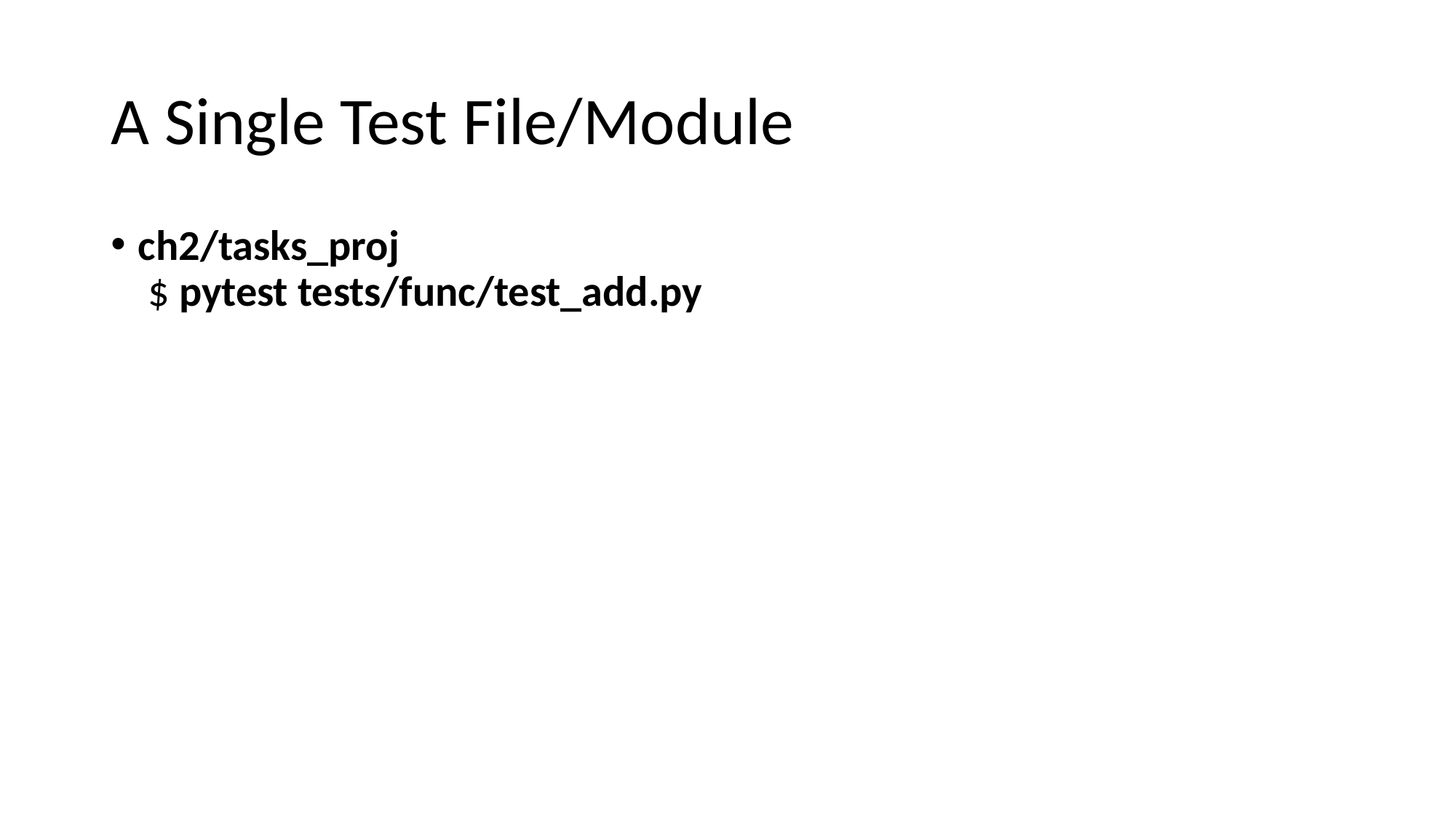

# A Single Test File/Module
ch2/tasks_proj​
​ ​$ ​​pytest​​ ​​tests/func/test_add.py